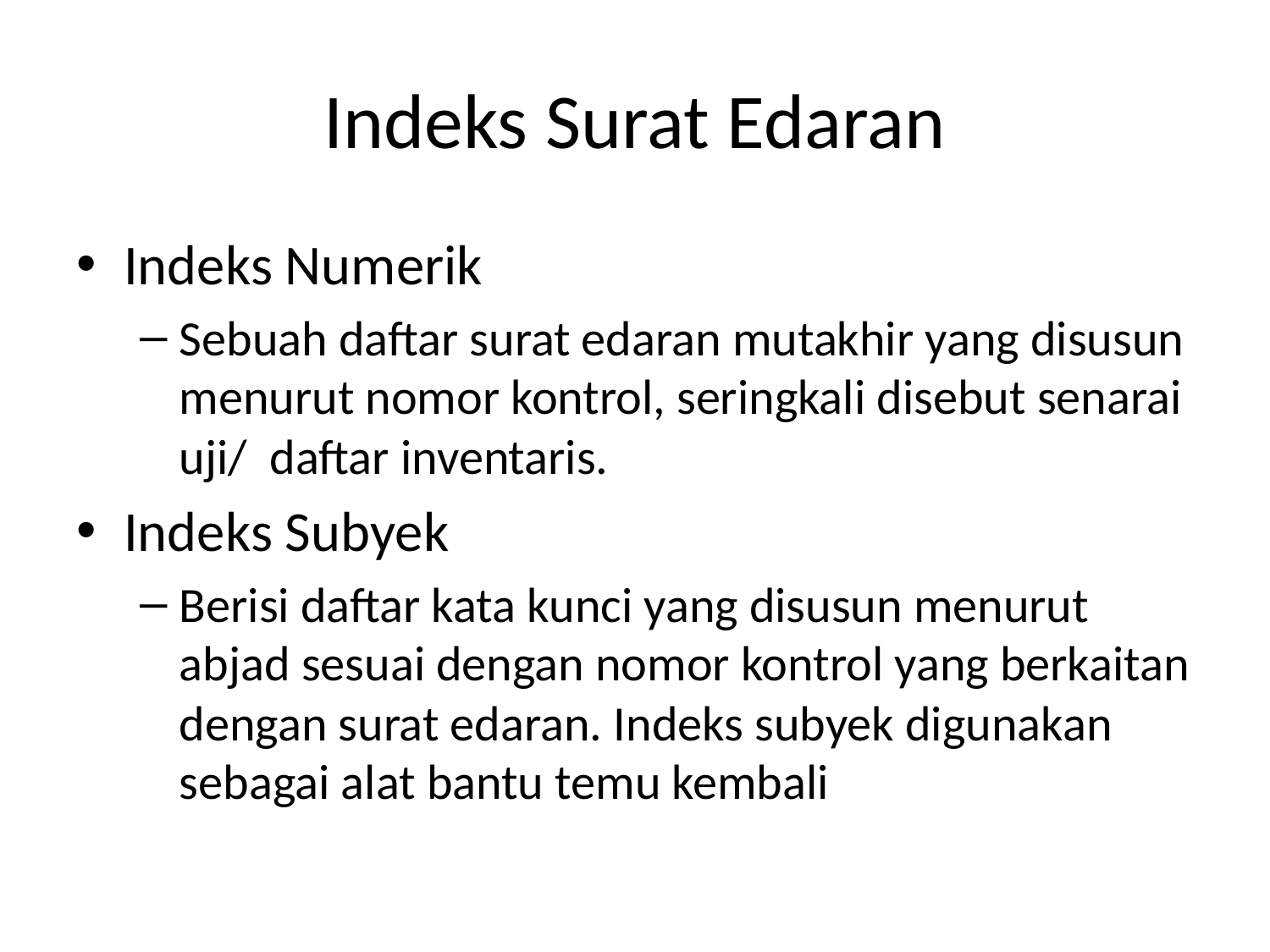

# Indeks Surat Edaran
Indeks Numerik
Sebuah daftar surat edaran mutakhir yang disusun menurut nomor kontrol, seringkali disebut senarai uji/  daftar inventaris.
Indeks Subyek
Berisi daftar kata kunci yang disusun menurut abjad sesuai dengan nomor kontrol yang berkaitan dengan surat edaran. Indeks subyek digunakan sebagai alat bantu temu kembali